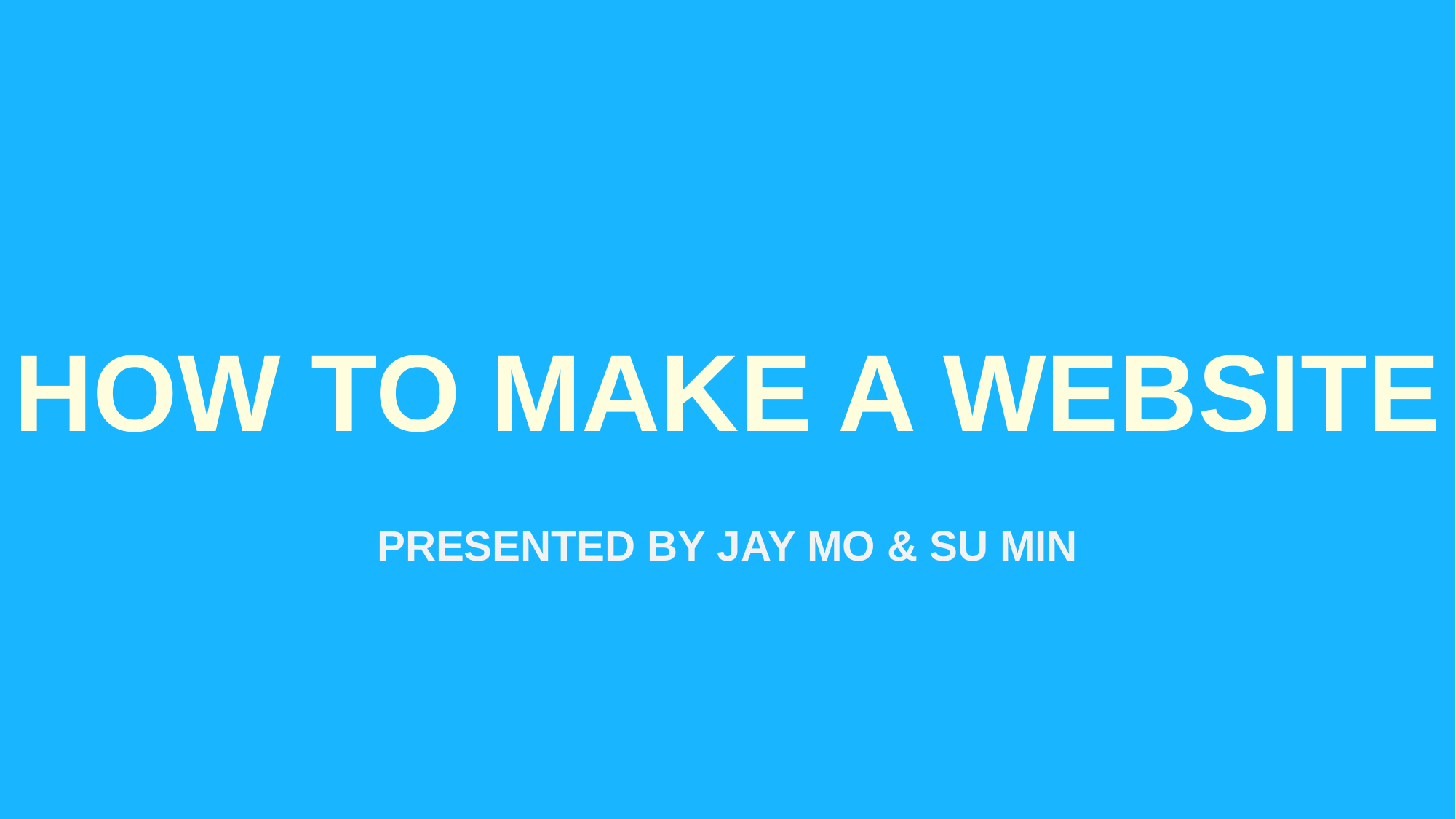

# HOW TO MAKE A WEBSITE
PRESENTED BY JAY MO & SU MIN